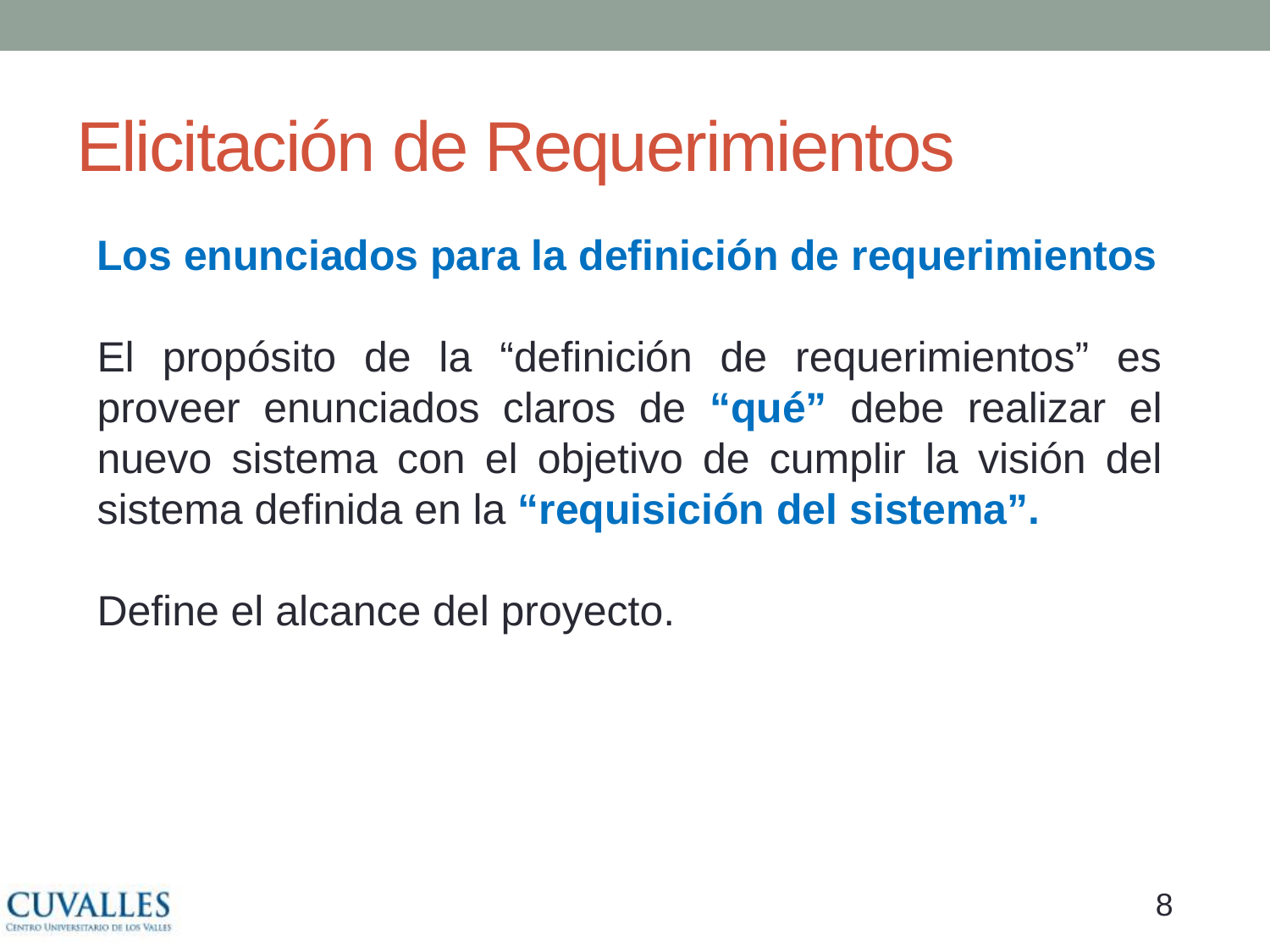

# Elicitación de Requerimientos
Los enunciados para la definición de requerimientos

El propósito de la “definición de requerimientos” es proveer enunciados claros de “qué” debe realizar el nuevo sistema con el objetivo de cumplir la visión del sistema definida en la “requisición del sistema”.

Define el alcance del proyecto.

8